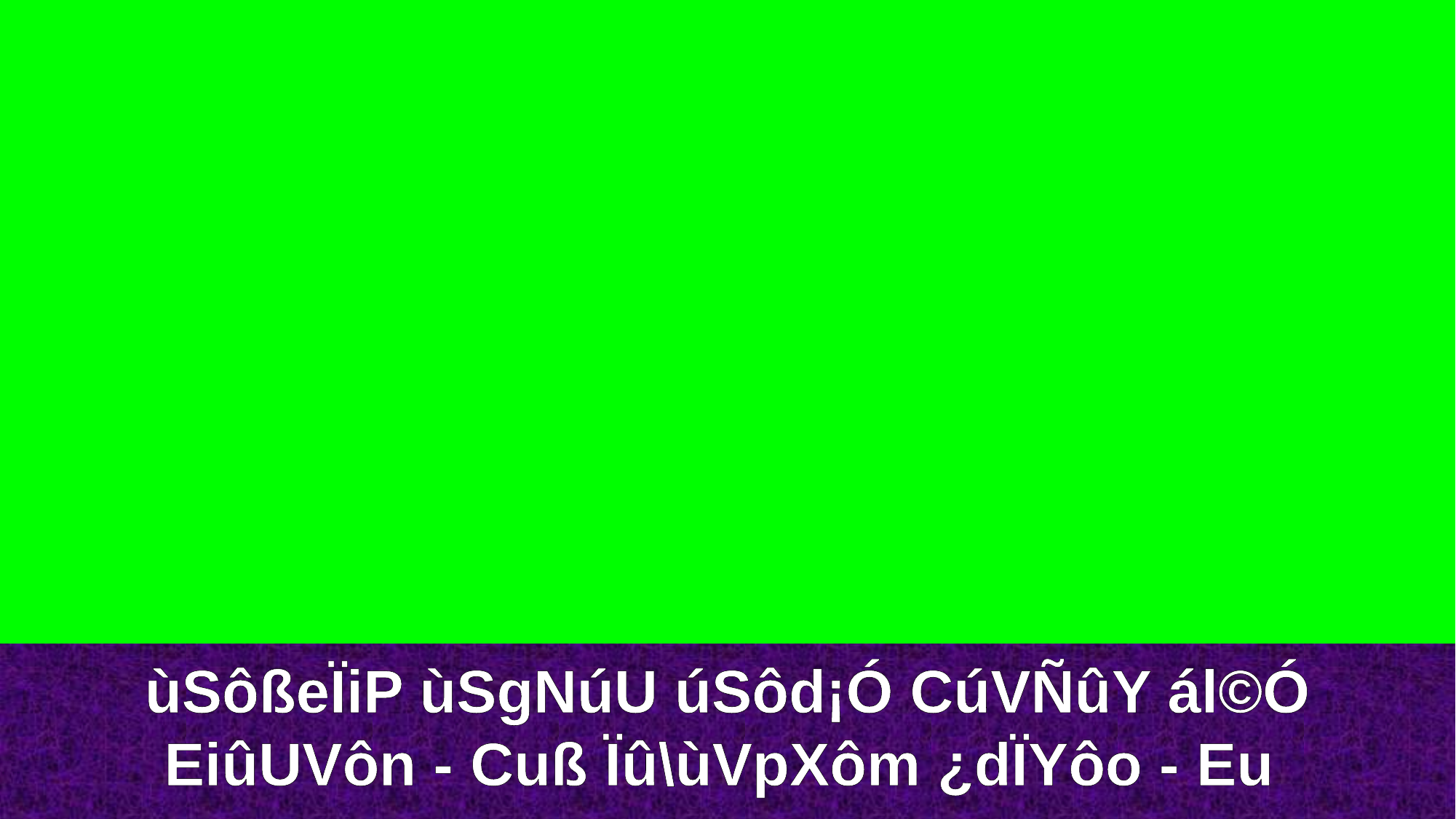

ùSôßeÏiP ùSgNúU úSôd¡Ó CúVÑûY ál©Ó EiûUVôn - Cuß Ïû\ùVpXôm ¿dÏYôo - Eu